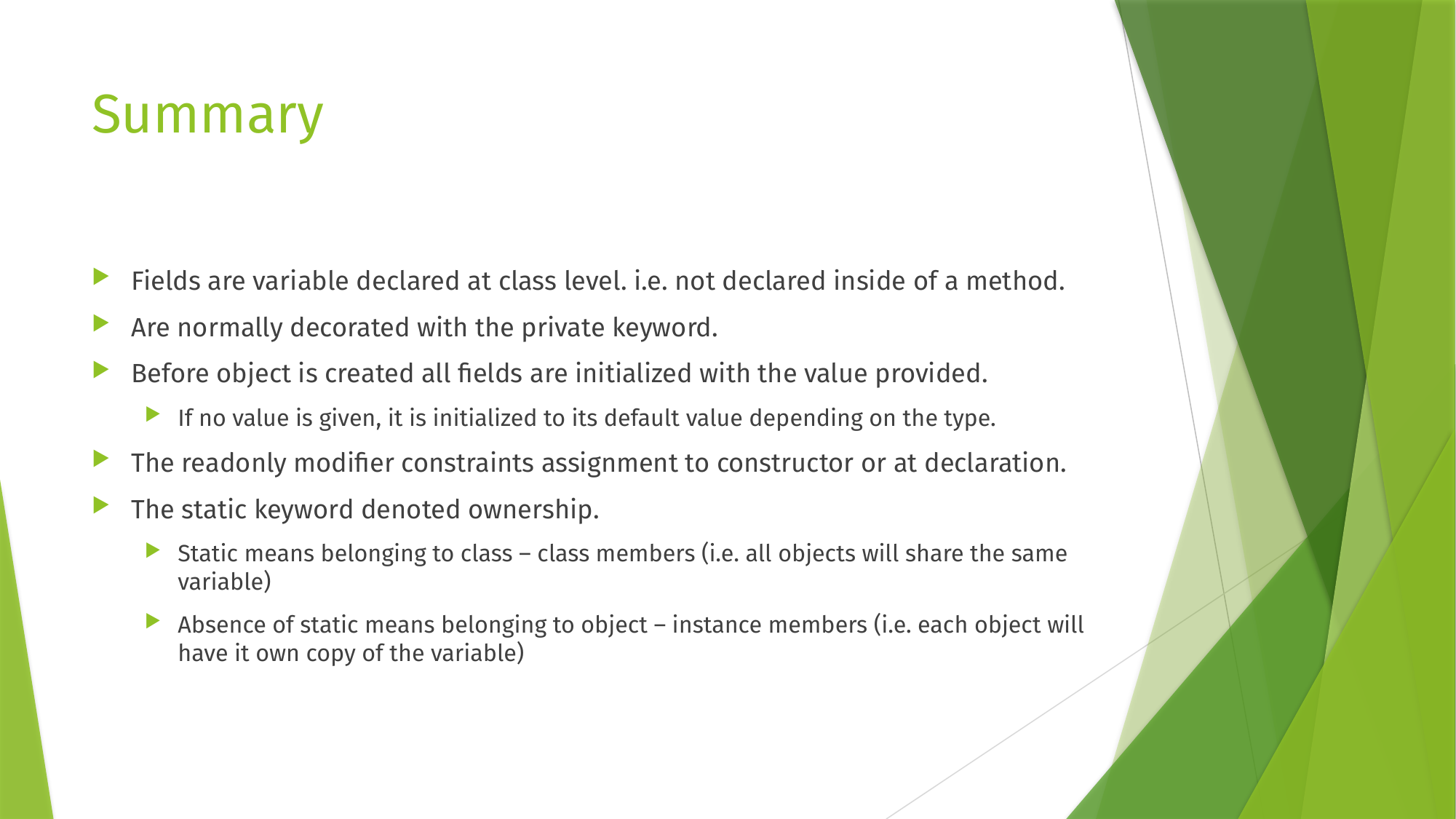

# Summary
Fields are variable declared at class level. i.e. not declared inside of a method.
Are normally decorated with the private keyword.
Before object is created all fields are initialized with the value provided.
If no value is given, it is initialized to its default value depending on the type.
The readonly modifier constraints assignment to constructor or at declaration.
The static keyword denoted ownership.
Static means belonging to class – class members (i.e. all objects will share the same variable)
Absence of static means belonging to object – instance members (i.e. each object will have it own copy of the variable)